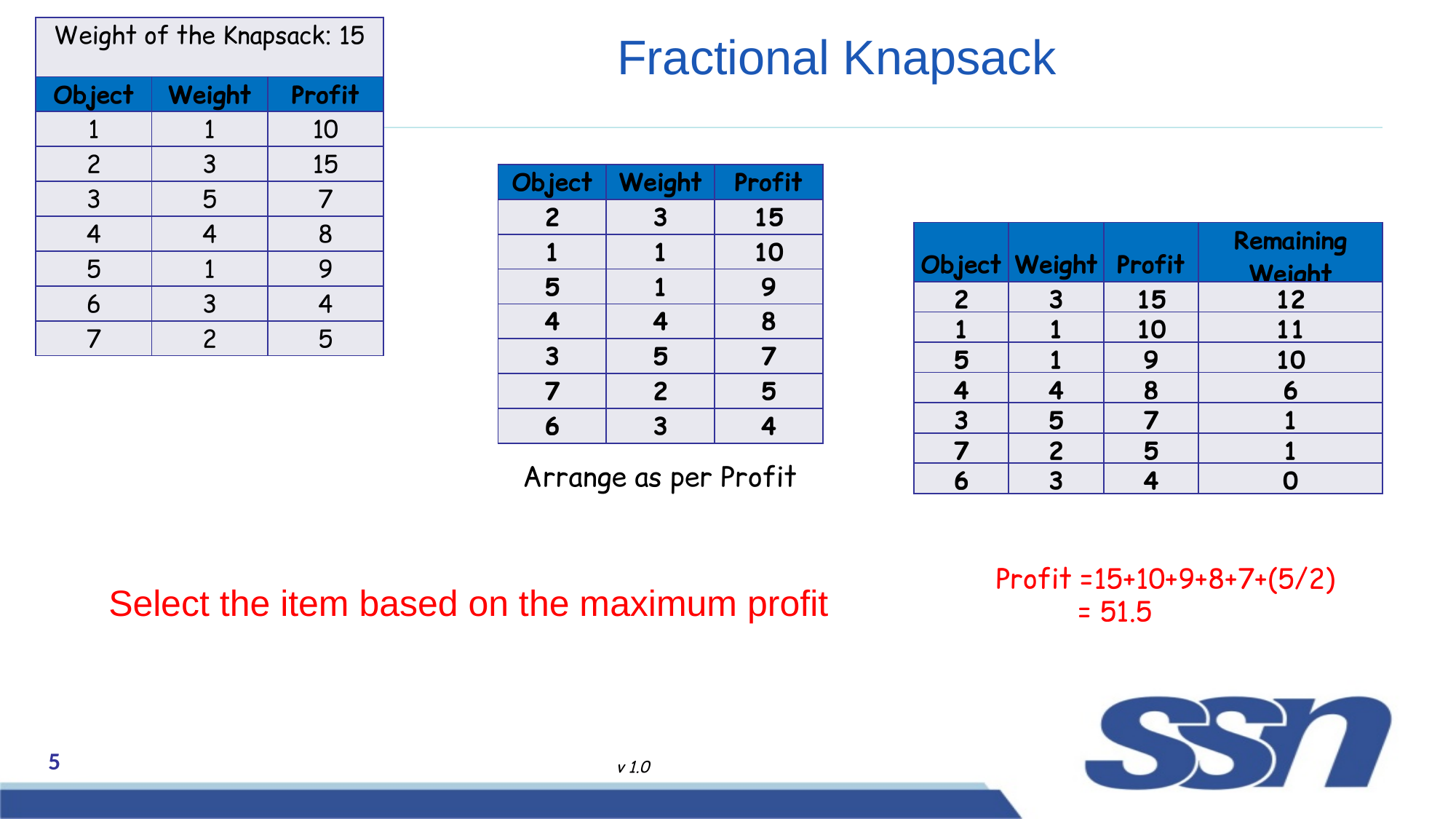

Fractional Knapsack
| Weight of the Knapsack: 15 |  |  |
| --- | --- | --- |
| Object | Weight | Profit |
| 1 | 1 | 10 |
| 2 | 3 | 15 |
| 3 | 5 | 7 |
| 4 | 4 | 8 |
| 5 | 1 | 9 |
| 6 | 3 | 4 |
| 7 | 2 | 5 |
| Object | Weight | Profit |
| --- | --- | --- |
| 2 | 3 | 15 |
| 1 | 1 | 10 |
| 5 | 1 | 9 |
| 4 | 4 | 8 |
| 3 | 5 | 7 |
| 7 | 2 | 5 |
| 6 | 3 | 4 |
| Object | Weight | Profit | Remaining Weight |
| --- | --- | --- | --- |
| 2 | 3 | 15 | 12 |
| 1 | 1 | 10 | 11 |
| 5 | 1 | 9 | 10 |
| 4 | 4 | 8 | 6 |
| 3 | 5 | 7 | 1 |
| 7 | 2 | 5 | 1 |
| 6 | 3 | 4 | 0 |
Arrange as per Profit
# Select the item based on the maximum profit
Profit =15+10+9+8+7+(5/2)
          = 51.5